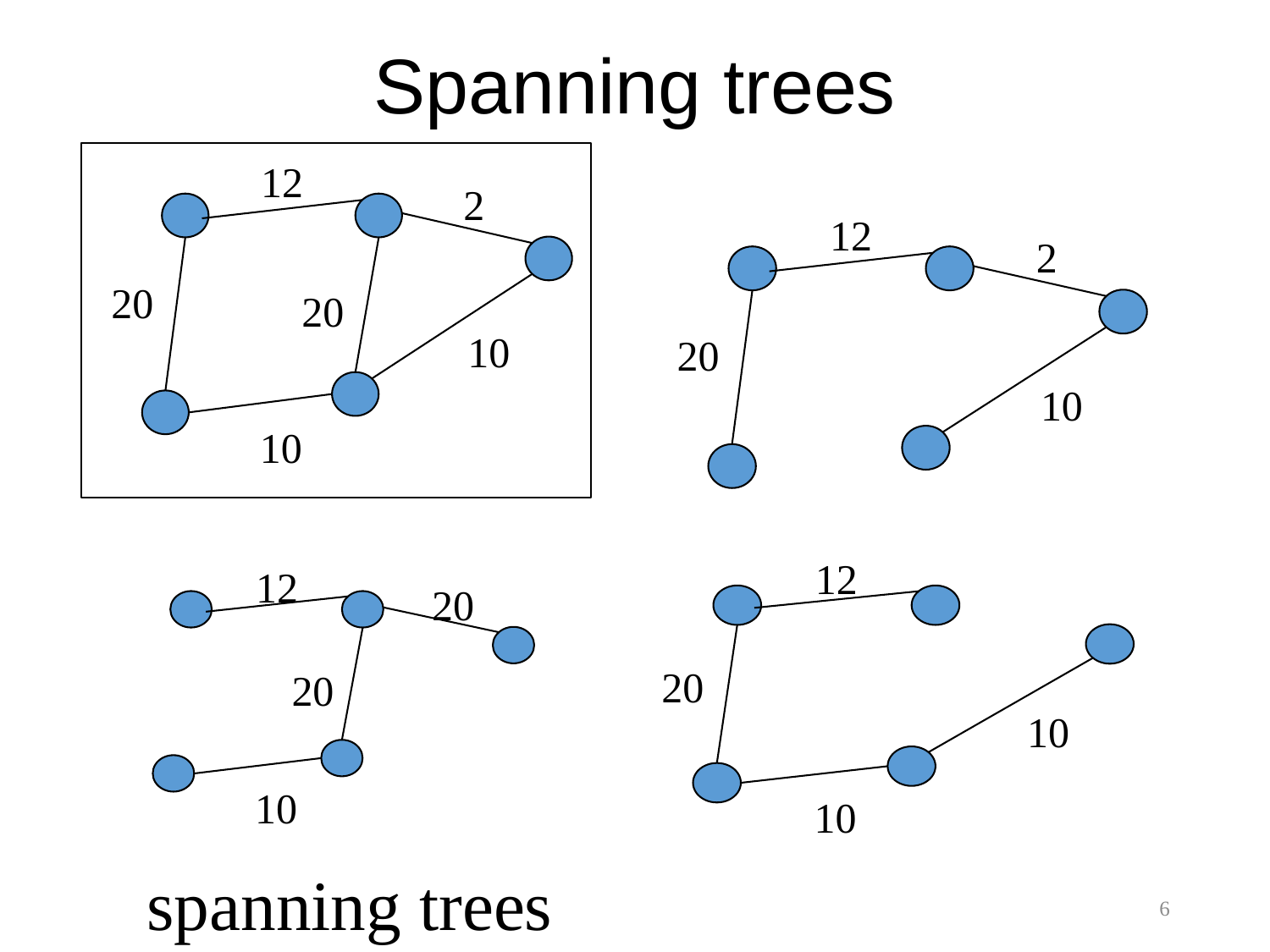

# Spanning trees

12
2

20
20
10

10
12
2

20
10

12

20
10

10
12
20

20

10
spanning trees
6